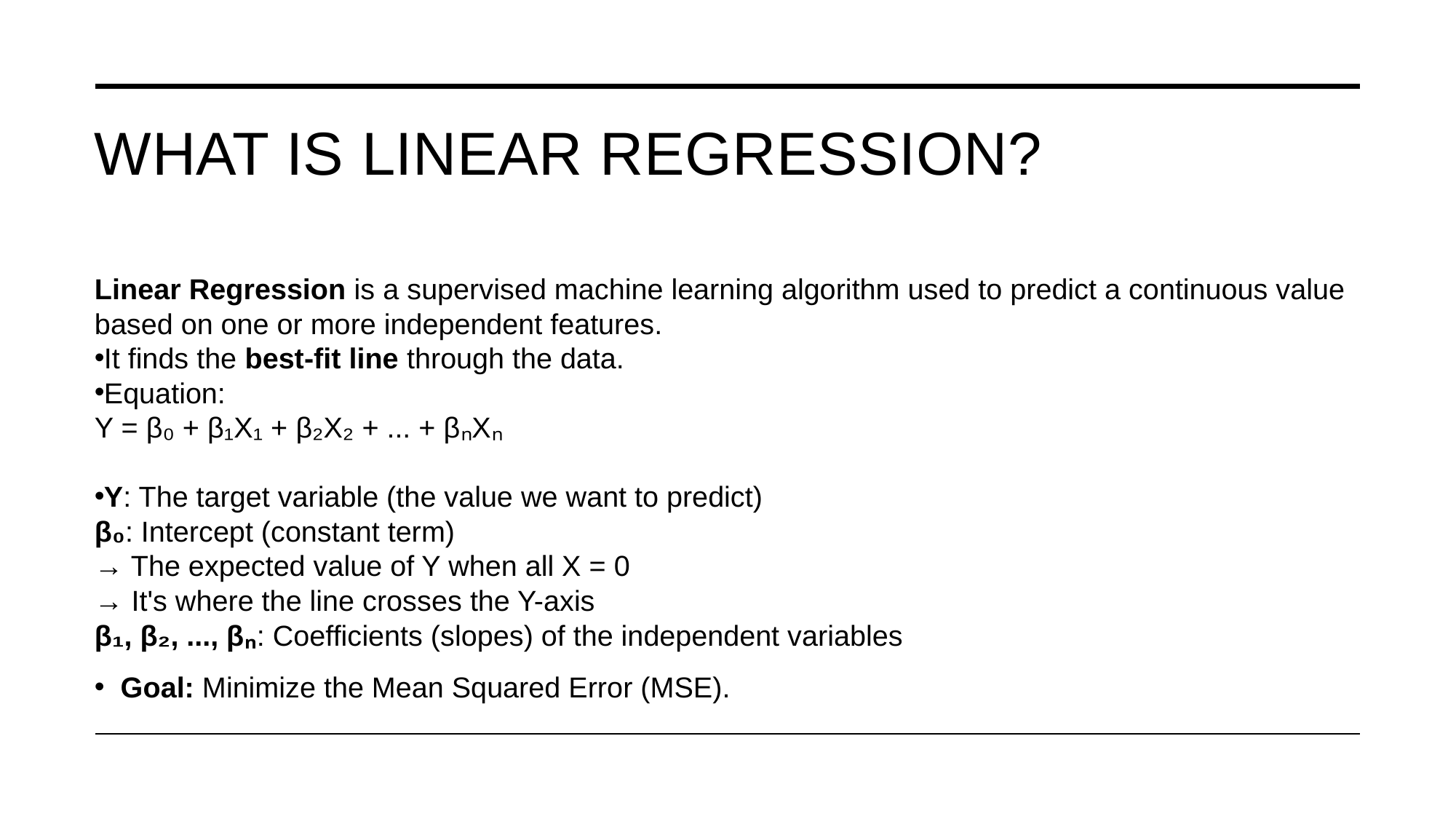

# What is Linear Regression?
Linear Regression is a supervised machine learning algorithm used to predict a continuous value based on one or more independent features.
It finds the best-fit line through the data.
Equation:
Y = β₀ + β₁X₁ + β₂X₂ + ... + βₙXₙ

Y: The target variable (the value we want to predict)
β₀: Intercept (constant term)
→ The expected value of Y when all X = 0
→ It's where the line crosses the Y-axis
β₁, β₂, ..., βₙ: Coefficients (slopes) of the independent variables
Goal: Minimize the Mean Squared Error (MSE).